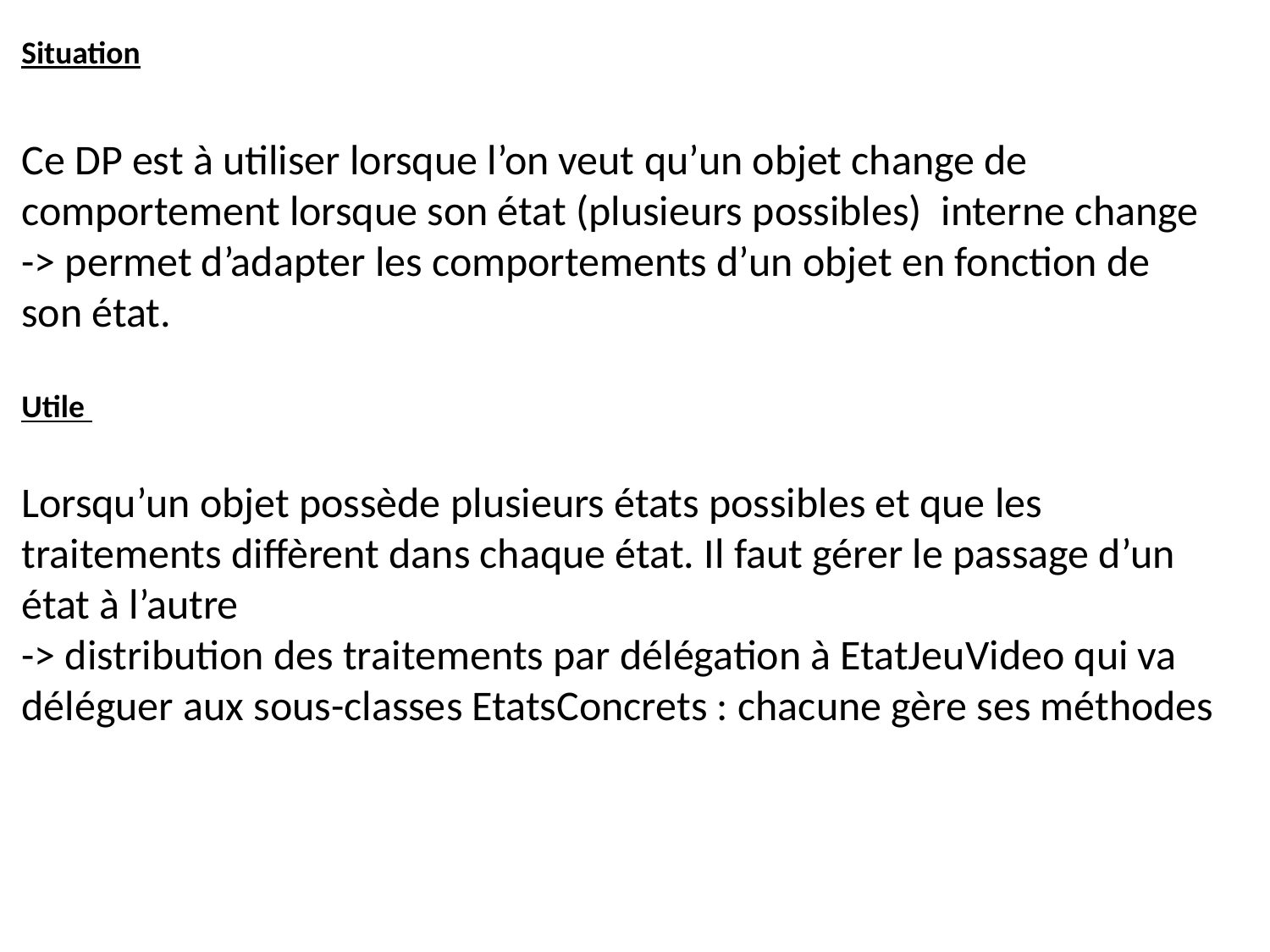

Situation
Ce DP est à utiliser lorsque l’on veut qu’un objet change de comportement lorsque son état (plusieurs possibles)  interne change
-> permet d’adapter les comportements d’un objet en fonction de son état.

Utile

Lorsqu’un objet possède plusieurs états possibles et que les traitements diffèrent dans chaque état. Il faut gérer le passage d’un état à l’autre
-> distribution des traitements par délégation à EtatJeuVideo qui va déléguer aux sous-classes EtatsConcrets : chacune gère ses méthodes